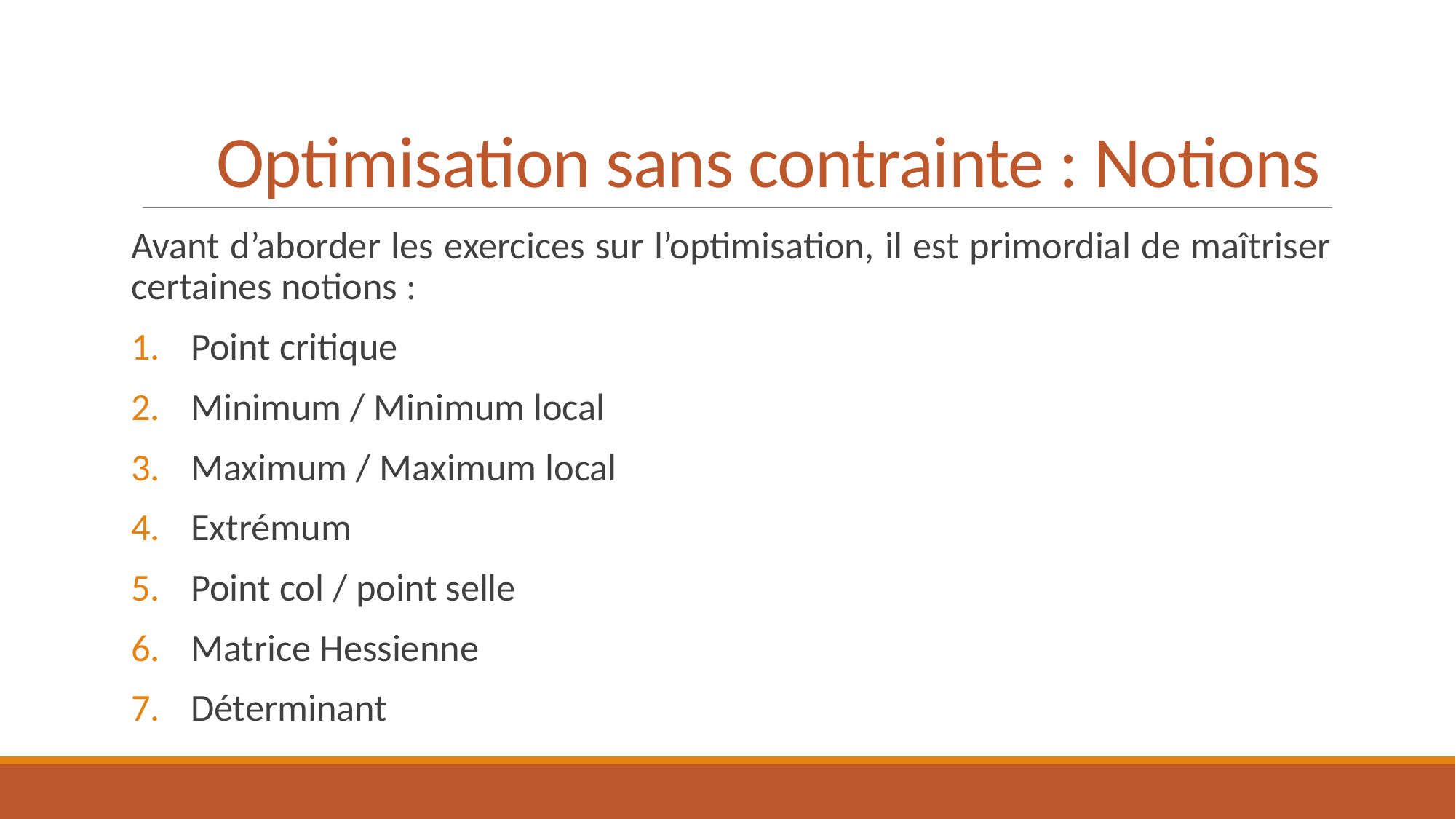

# Optimisation sans contrainte : Notions
Avant d’aborder les exercices sur l’optimisation, il est primordial de maîtriser certaines notions :
Point critique
Minimum / Minimum local
Maximum / Maximum local
Extrémum
Point col / point selle
Matrice Hessienne
Déterminant